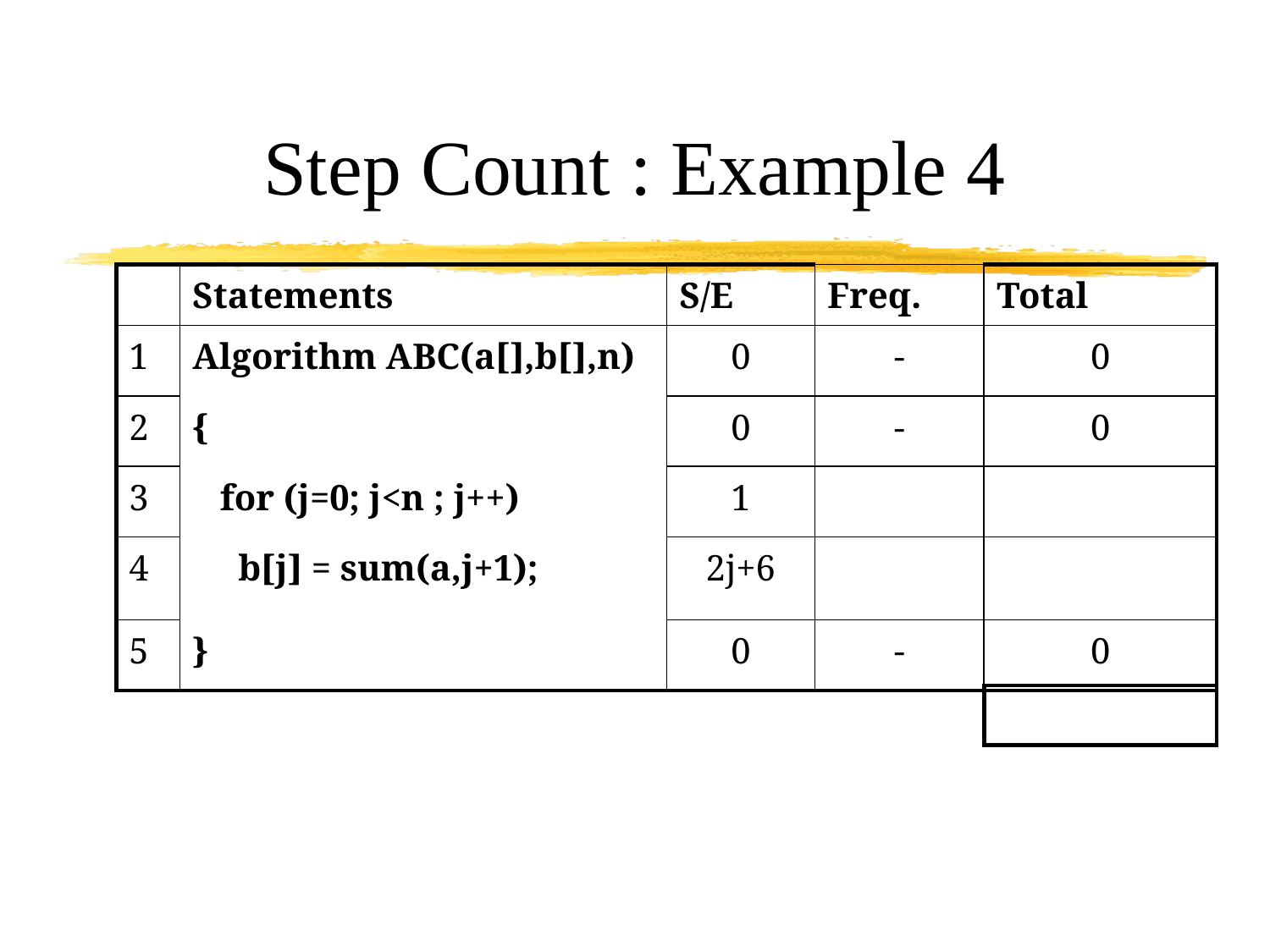

# Step Count : Example 4
|  | Statements | S/E | Freq. | Total |
| --- | --- | --- | --- | --- |
| 1 | Algorithm ABC(a[],b[],n) | 0 | - | 0 |
| 2 | { | 0 | - | 0 |
| 3 | for (j=0; j<n ; j++) | 1 |  |  |
| 4 | b[j] = sum(a,j+1); | 2j+6 |  |  |
| 5 | } | 0 | - | 0 |
|  |
| --- |